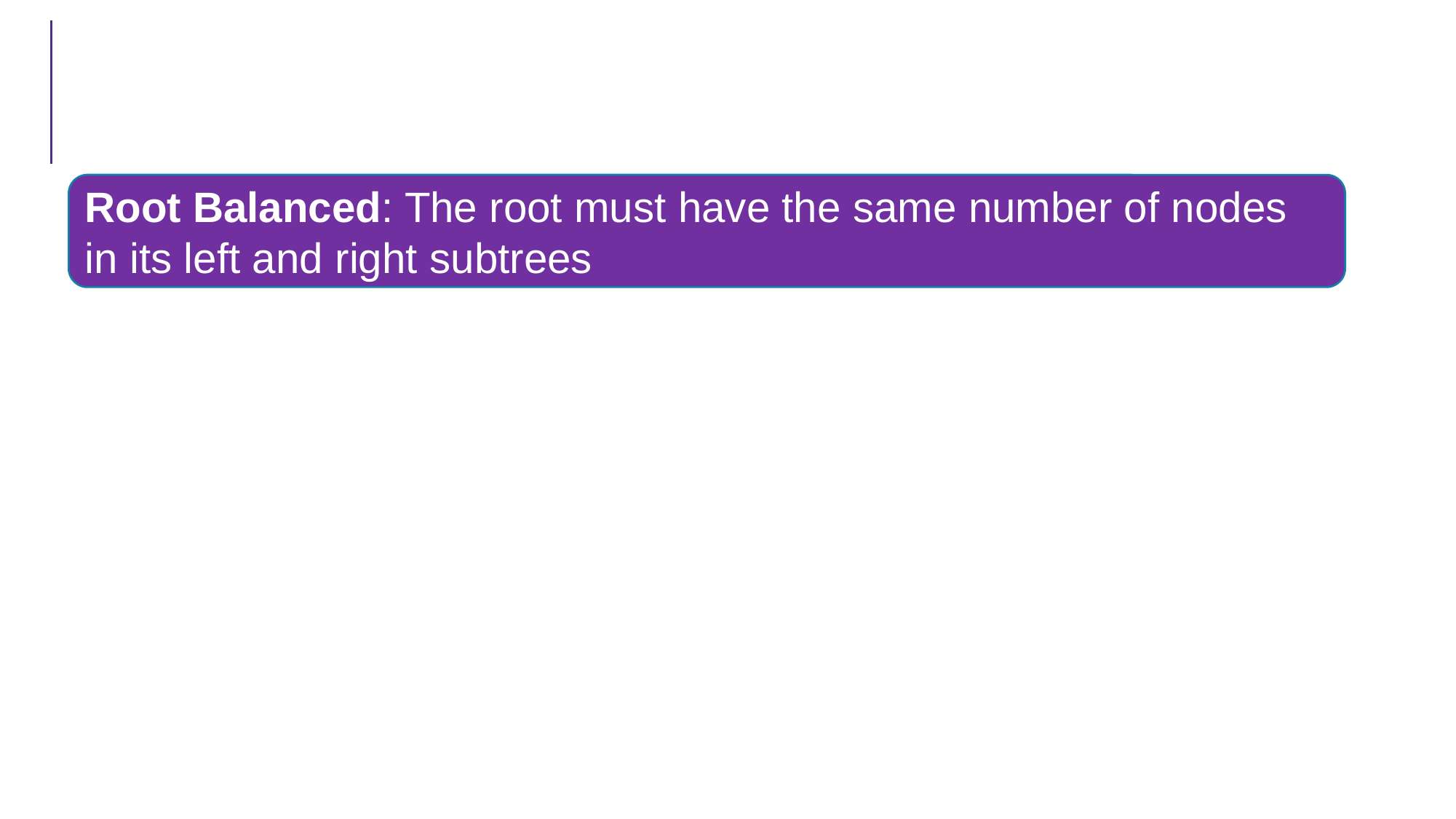

#
Root Balanced: The root must have the same number of nodes in its left and right subtrees